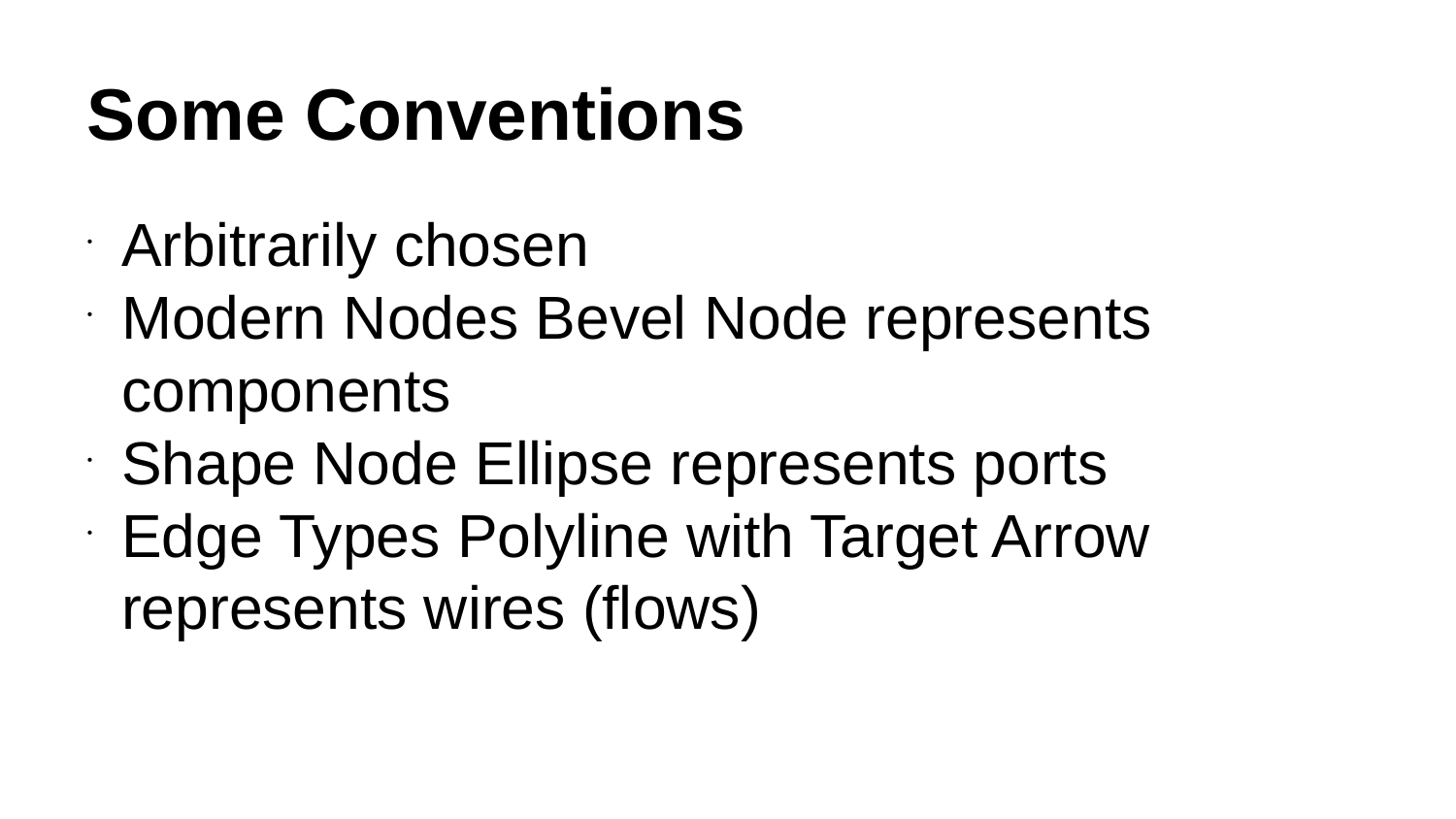

Some Conventions
Arbitrarily chosen
Modern Nodes Bevel Node represents components
Shape Node Ellipse represents ports
Edge Types Polyline with Target Arrow represents wires (flows)